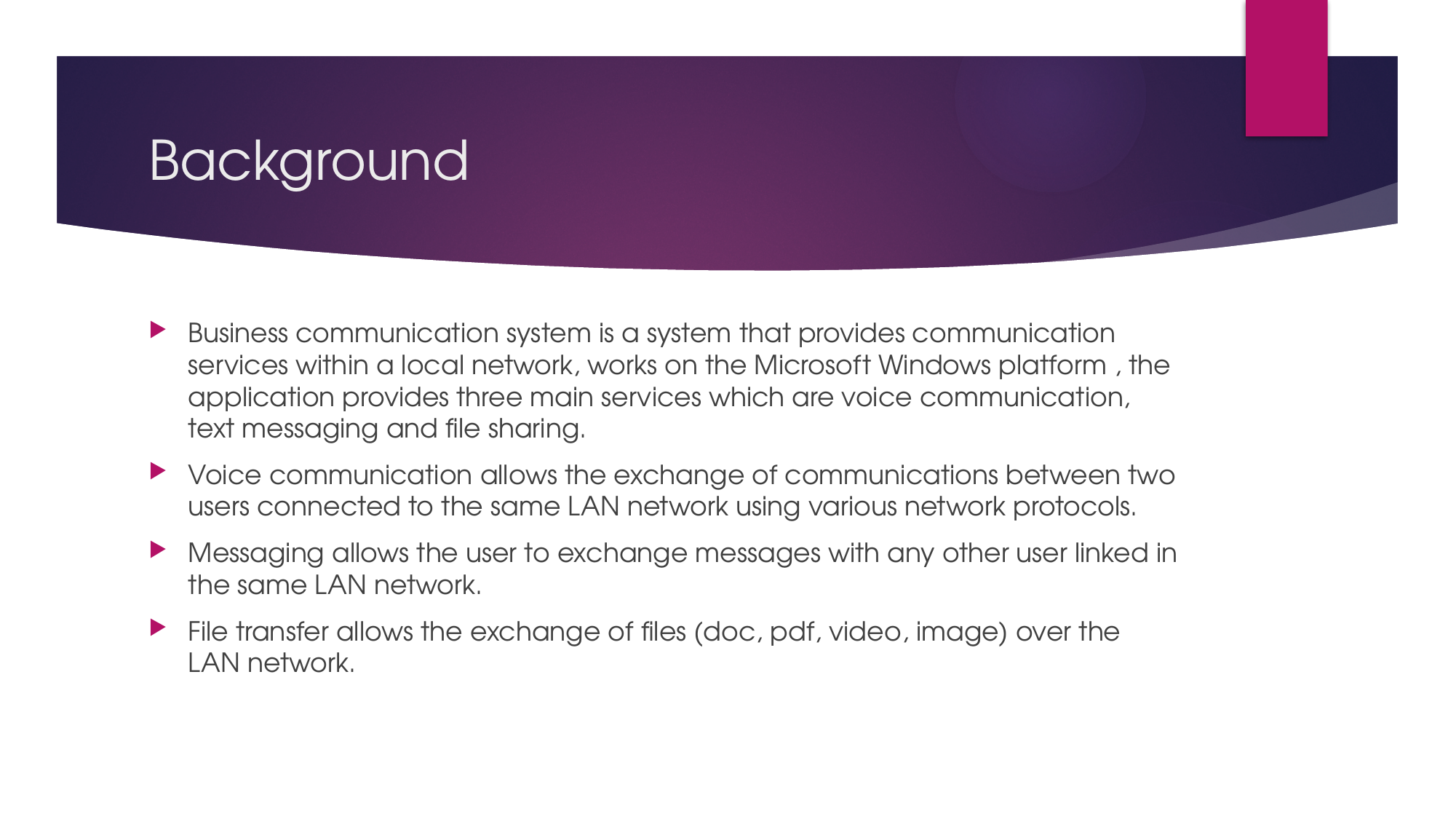

# Background
Business communication system is a system that provides communication services within a local network, works on the Microsoft Windows platform , the application provides three main services which are voice communication, text messaging and file sharing.
Voice communication allows the exchange of communications between two users connected to the same LAN network using various network protocols.
Messaging allows the user to exchange messages with any other user linked in the same LAN network.
File transfer allows the exchange of files (doc, pdf, video, image) over the LAN network.